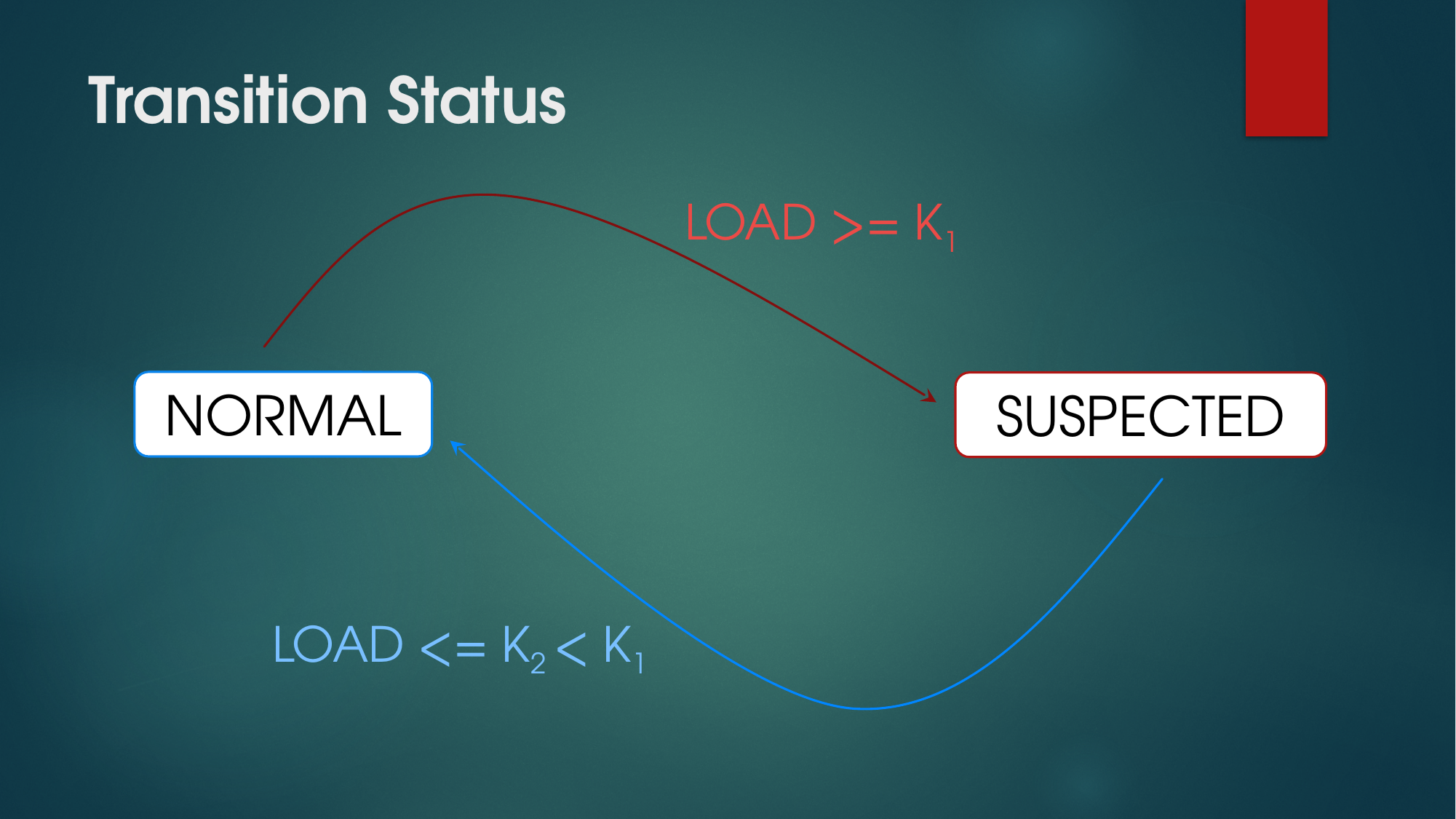

# Transition Status
LOAD >= K1

NORMAL
SUSPECTED

LOAD <= K2 < K1